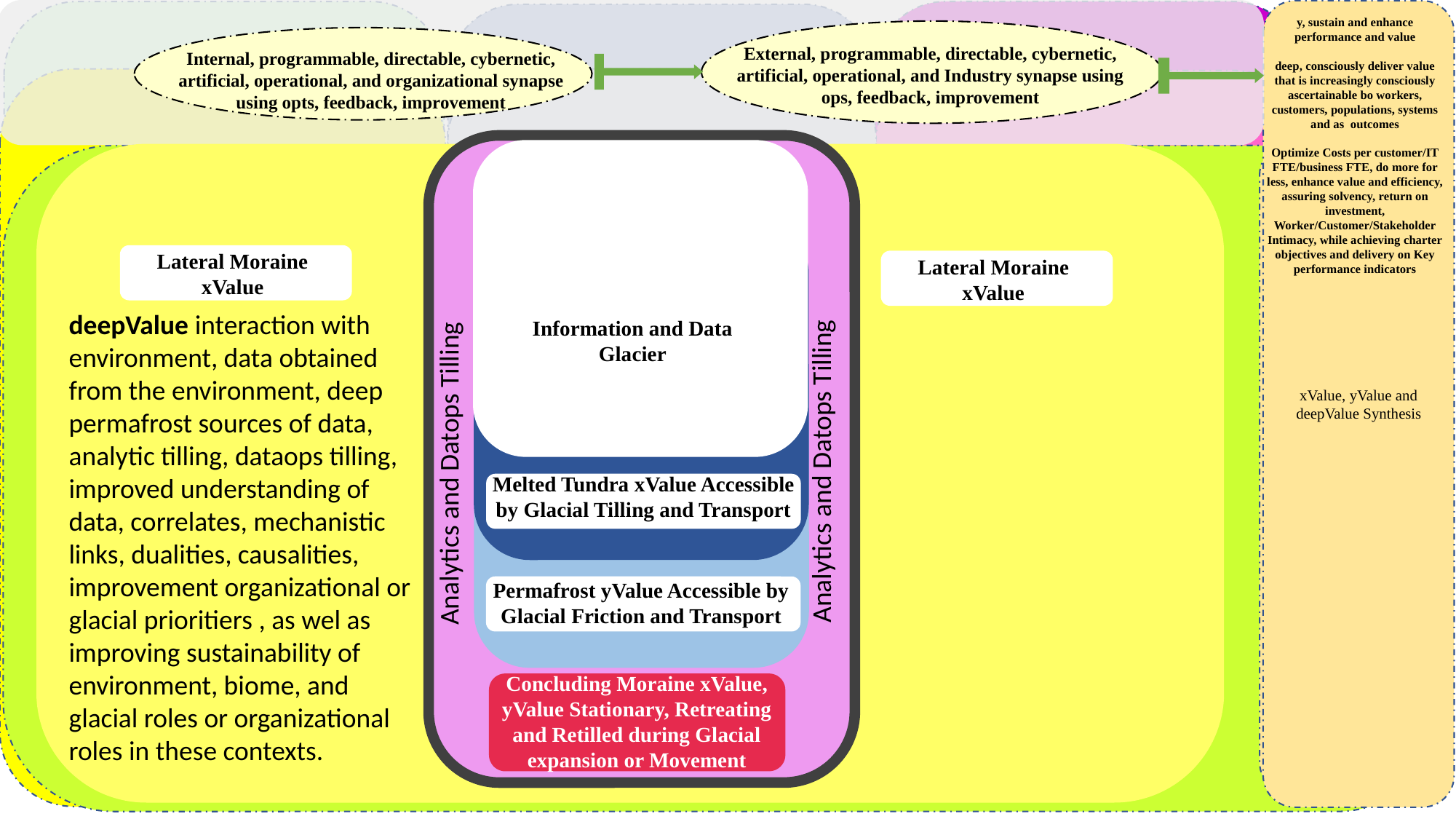

xValue, yValue and deepValue Synthesis
z
z
z
y, sustain and enhance performance and value

deep, consciously deliver value that is increasingly consciously ascertainable bo workers, customers, populations, systems and as  outcomes

Optimize Costs per customer/IT FTE/business FTE, do more for less, enhance value and efficiency, assuring solvency, return on investment, Worker/Customer/Stakeholder Intimacy, while achieving charter objectives and delivery on Key performance indicators

External, programmable, directable, cybernetic, artificial, operational, and Industry synapse using ops, feedback, improvement
Internal, programmable, directable, cybernetic, artificial, operational, and organizational synapse using opts, feedback, improvement

z
z
z

Lateral Moraine
xValue

Lateral Moraine
xValue

Information and Data Glacier

Analytics and Datops Tilling
Analytics and Datops Tilling
deepValue interaction with environment, data obtained from the environment, deep permafrost sources of data, analytic tilling, dataops tilling, improved understanding of data, correlates, mechanistic links, dualities, causalities, improvement organizational or glacial prioritiers , as wel as improving sustainability of environment, biome, and glacial roles or organizational roles in these contexts.

Melted Tundra xValue Accessible by Glacial Tilling and Transport

Permafrost yValue Accessible by Glacial Friction and Transport

Concluding Moraine xValue, yValue Stationary, Retreating and Retilled during Glacial expansion or Movement